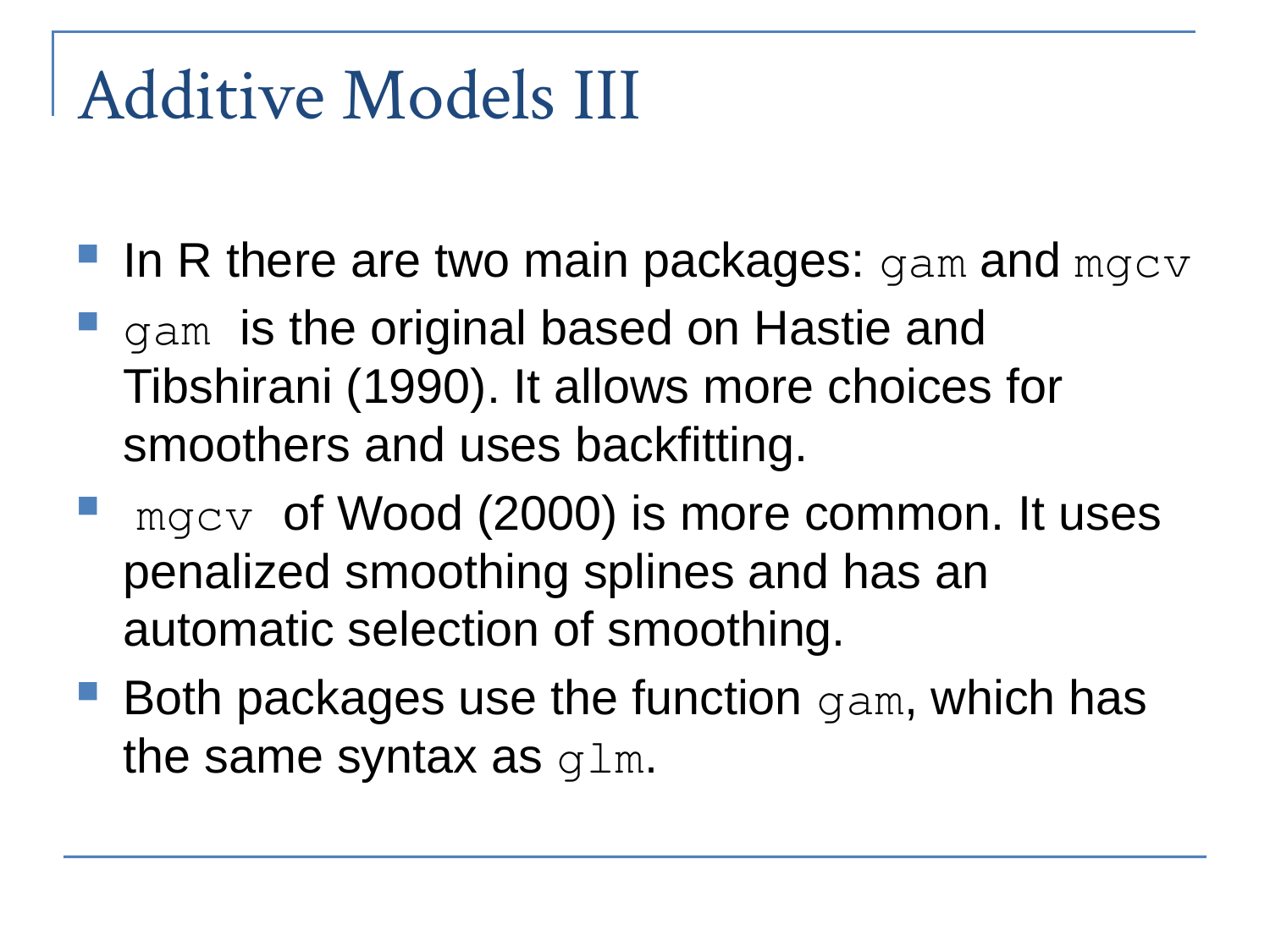

# Additive Models III
In R there are two main packages: gam and mgcv
gam is the original based on Hastie and Tibshirani (1990). It allows more choices for smoothers and uses backfitting.
 mgcv of Wood (2000) is more common. It uses penalized smoothing splines and has an automatic selection of smoothing.
Both packages use the function gam, which has the same syntax as glm.